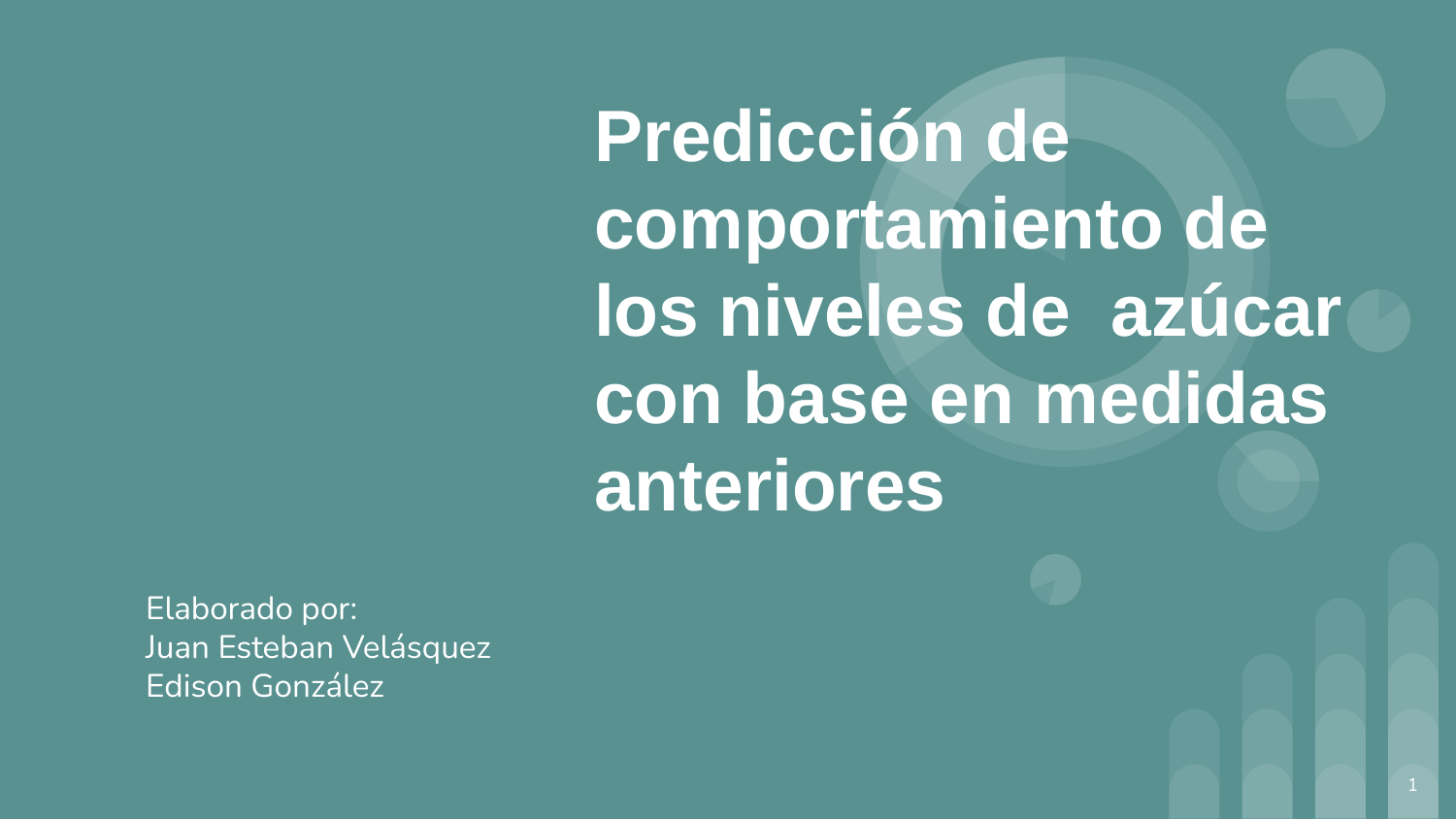

# Predicción de comportamiento de los niveles de  azúcar con base en medidas anteriores
Elaborado por:
Juan Esteban Velásquez
Edison González
1